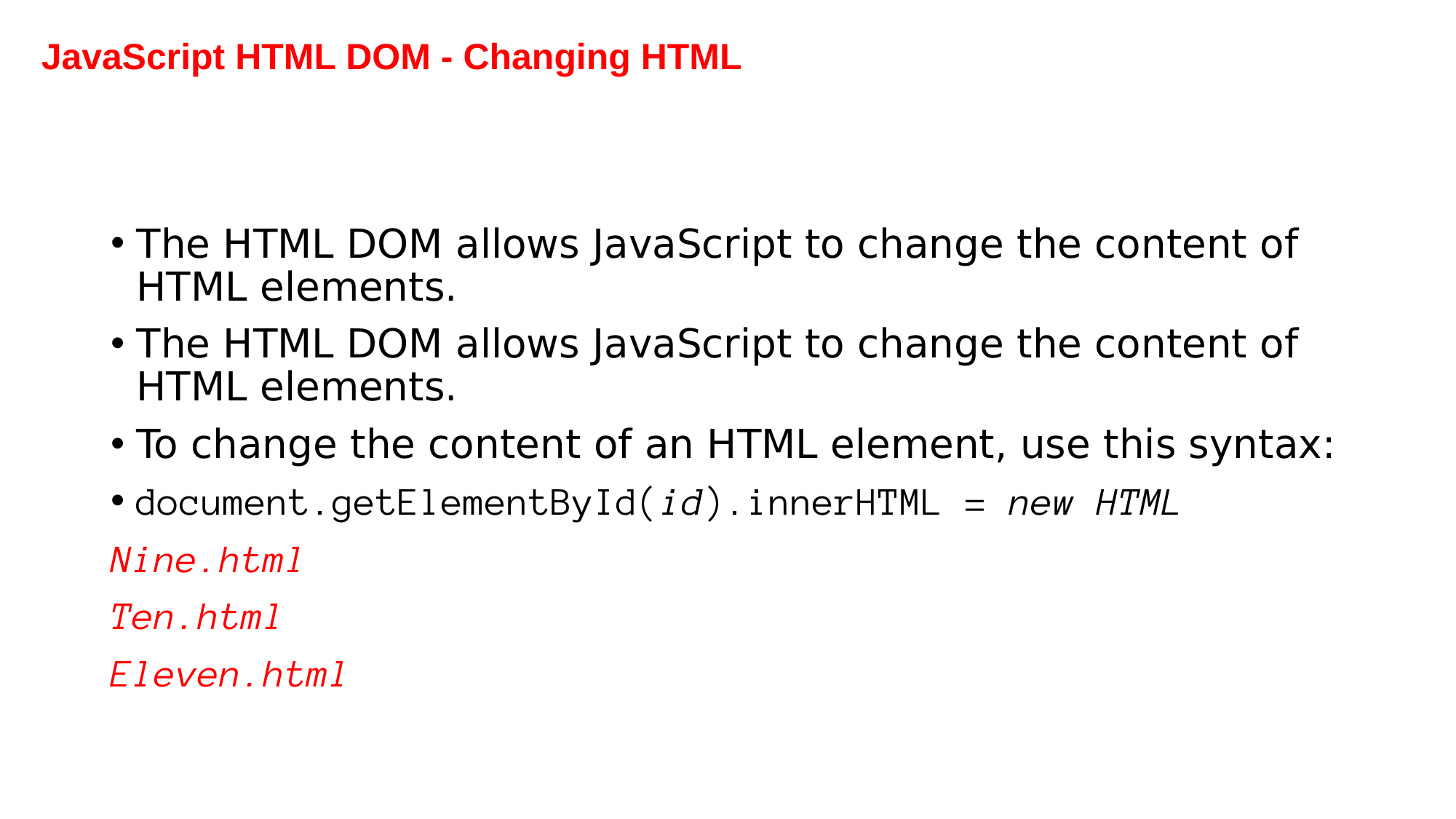

JavaScript HTML DOM - Changing HTML
#
The HTML DOM allows JavaScript to change the content of HTML elements.
The HTML DOM allows JavaScript to change the content of HTML elements.
To change the content of an HTML element, use this syntax:
document.getElementById(id).innerHTML = new HTML
Nine.html
Ten.html
Eleven.html